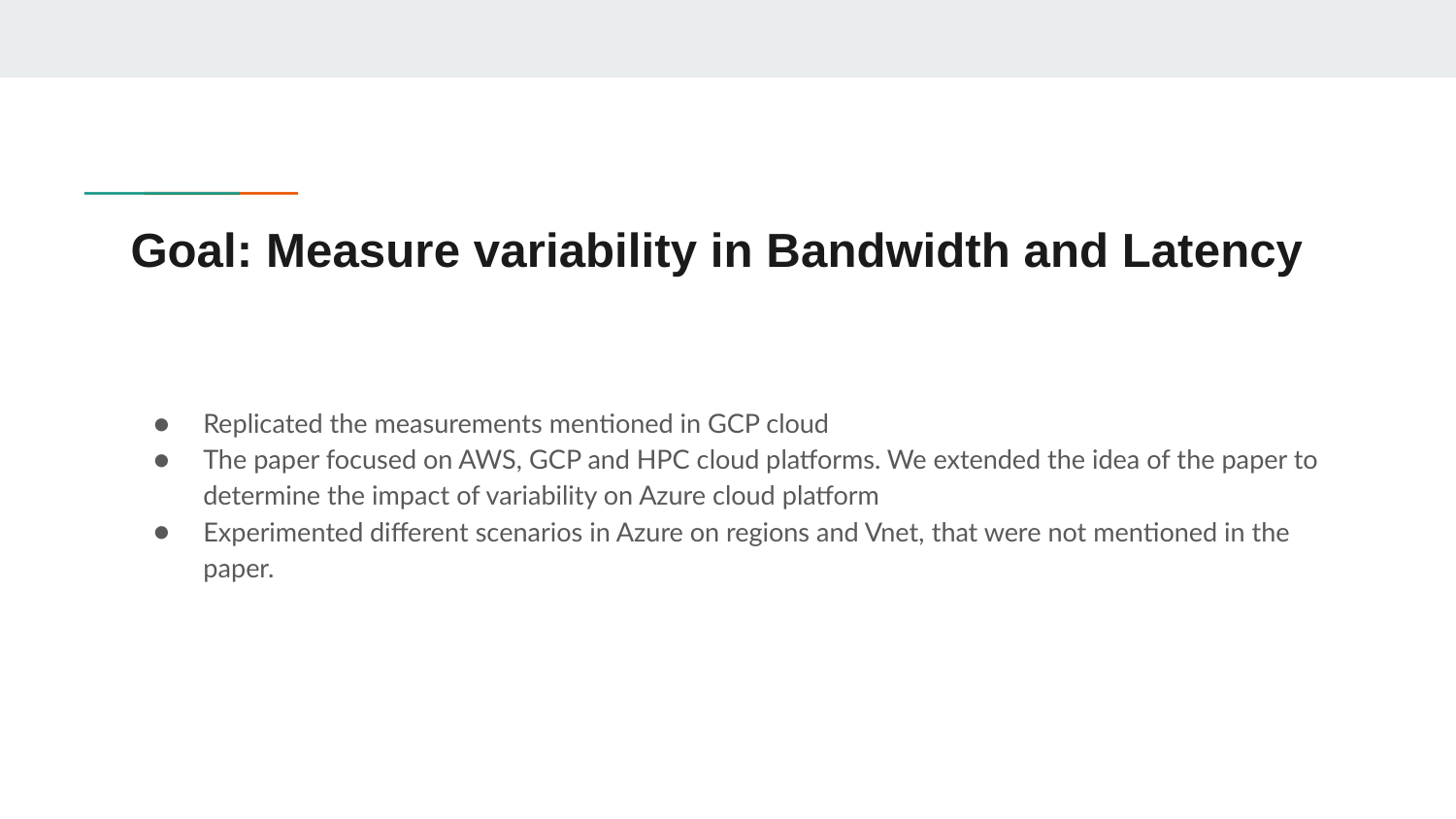

# Goal: Measure variability in Bandwidth and Latency

Replicated the measurements mentioned in GCP cloud
The paper focused on AWS, GCP and HPC cloud platforms. We extended the idea of the paper to determine the impact of variability on Azure cloud platform
Experimented different scenarios in Azure on regions and Vnet, that were not mentioned in the paper.